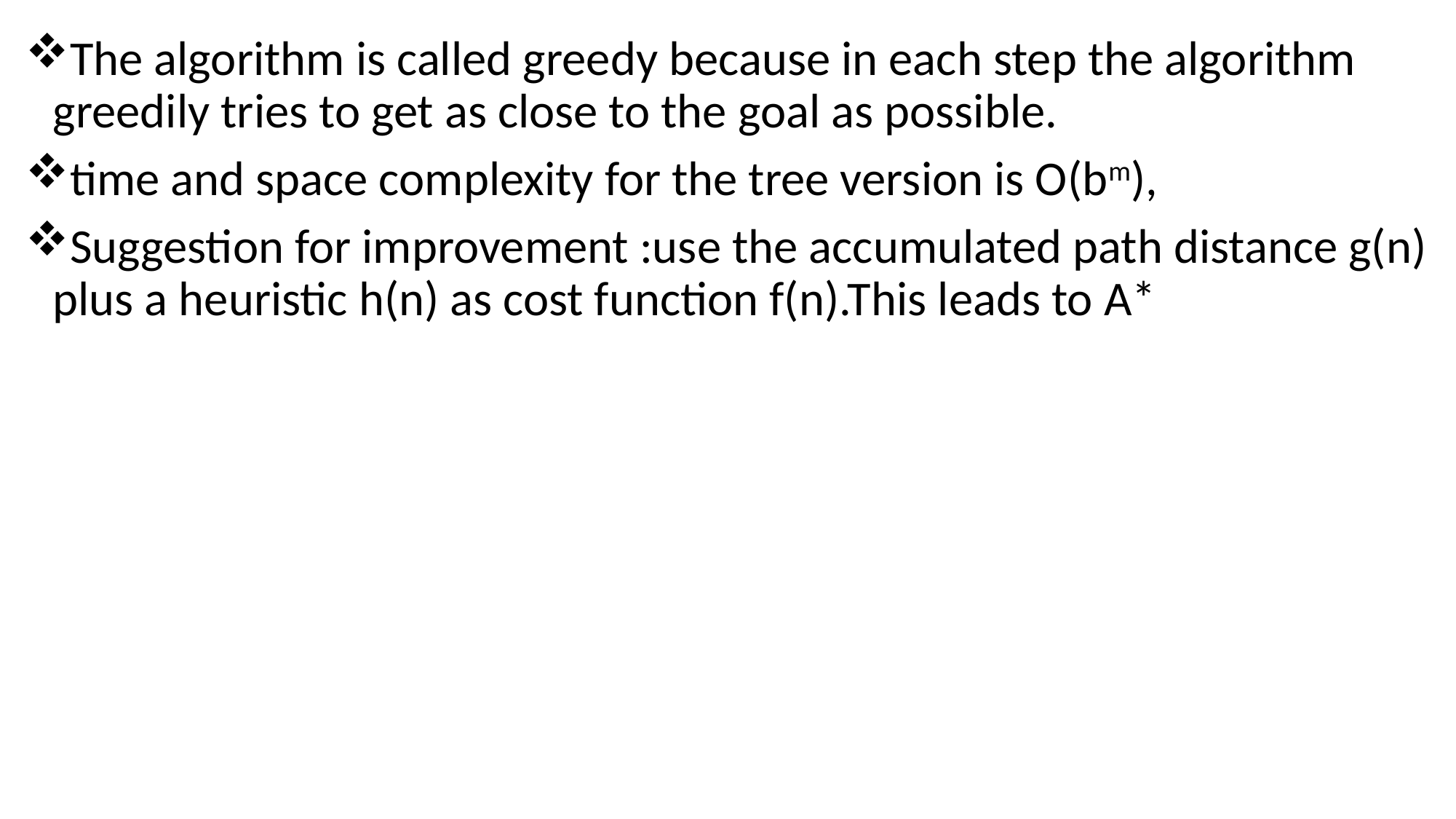

The algorithm is called greedy because in each step the algorithm greedily tries to get as close to the goal as possible.
time and space complexity for the tree version is O(bm),
Suggestion for improvement :use the accumulated path distance g(n) plus a heuristic h(n) as cost function f(n).This leads to A*